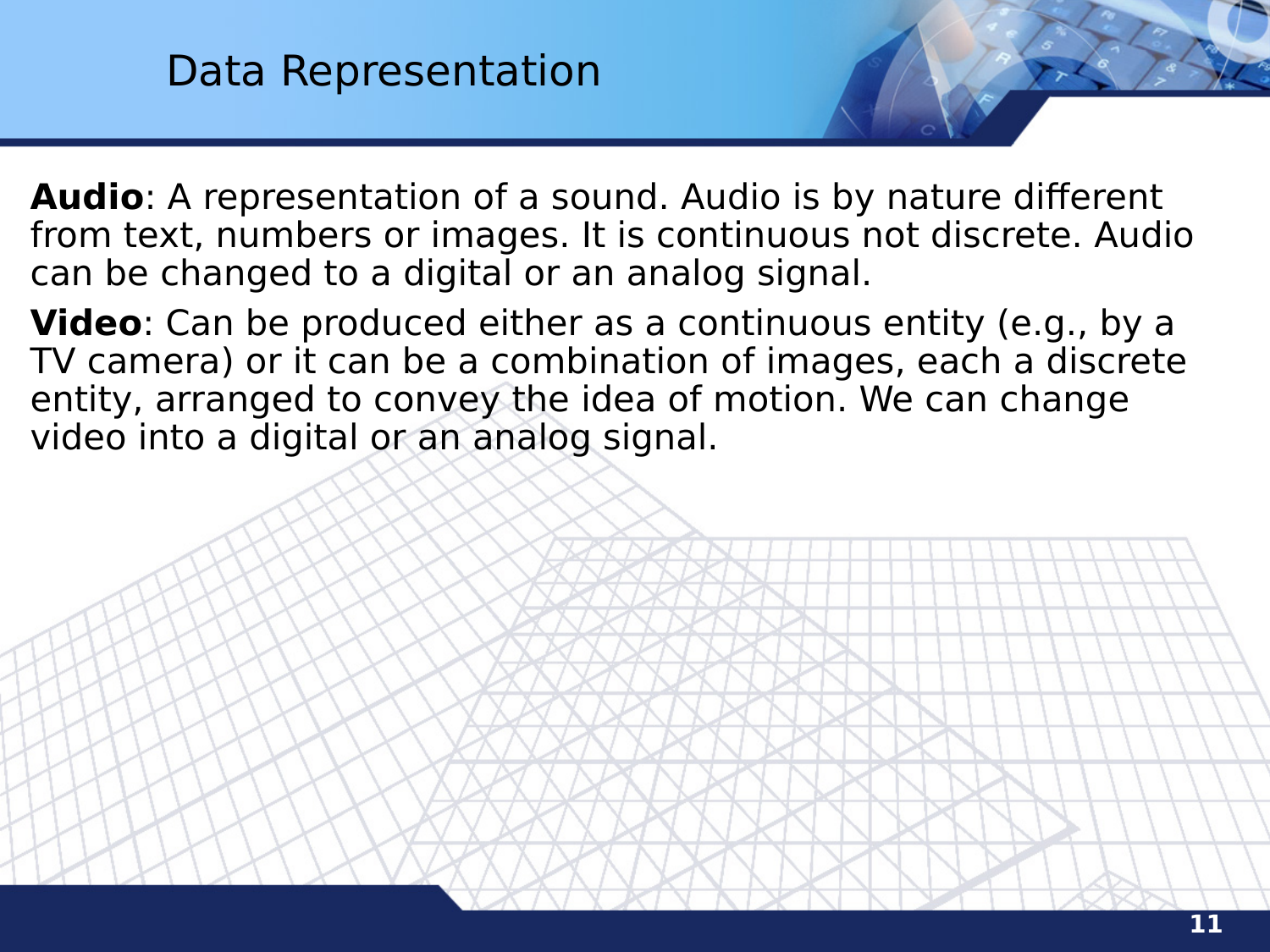

Data Representation
Audio: A representation of a sound. Audio is by nature different from text, numbers or images. It is continuous not discrete. Audio can be changed to a digital or an analog signal.
Video: Can be produced either as a continuous entity (e.g., by a TV camera) or it can be a combination of images, each a discrete entity, arranged to convey the idea of motion. We can change video into a digital or an analog signal.
11